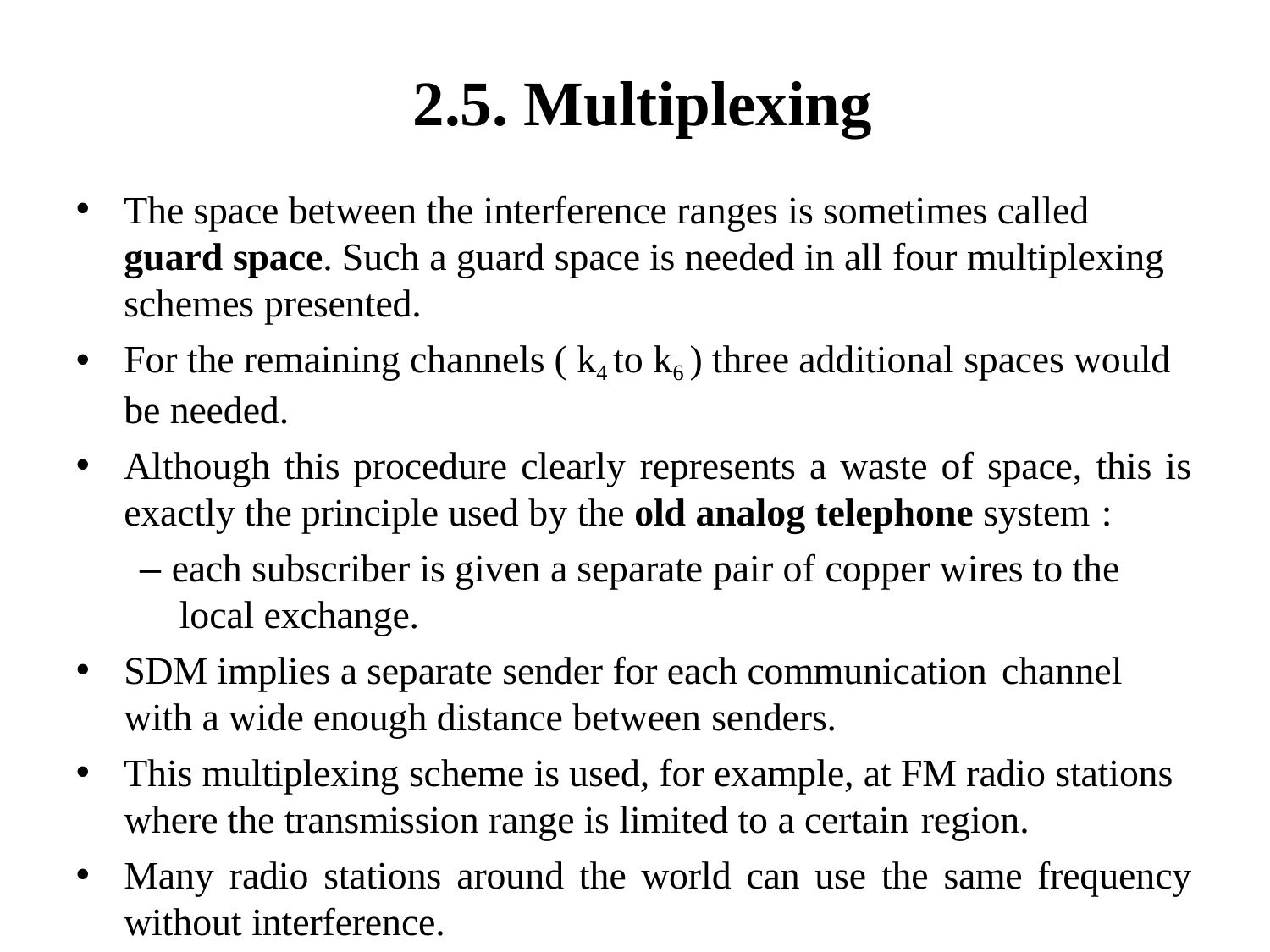

# 2.5. Multiplexing
The space between the interference ranges is sometimes called  guard space. Such a guard space is needed in all four multiplexing  schemes presented.
For the remaining channels ( k4 to k6 ) three additional spaces would  be needed.
Although this procedure clearly represents a waste of space, this is
exactly the principle used by the old analog telephone system :
– each subscriber is given a separate pair of copper wires to the  local exchange.
SDM implies a separate sender for each communication channel
with a wide enough distance between senders.
This multiplexing scheme is used, for example, at FM radio stations  where the transmission range is limited to a certain region.
Many radio stations around the world can use the same frequency
without interference.